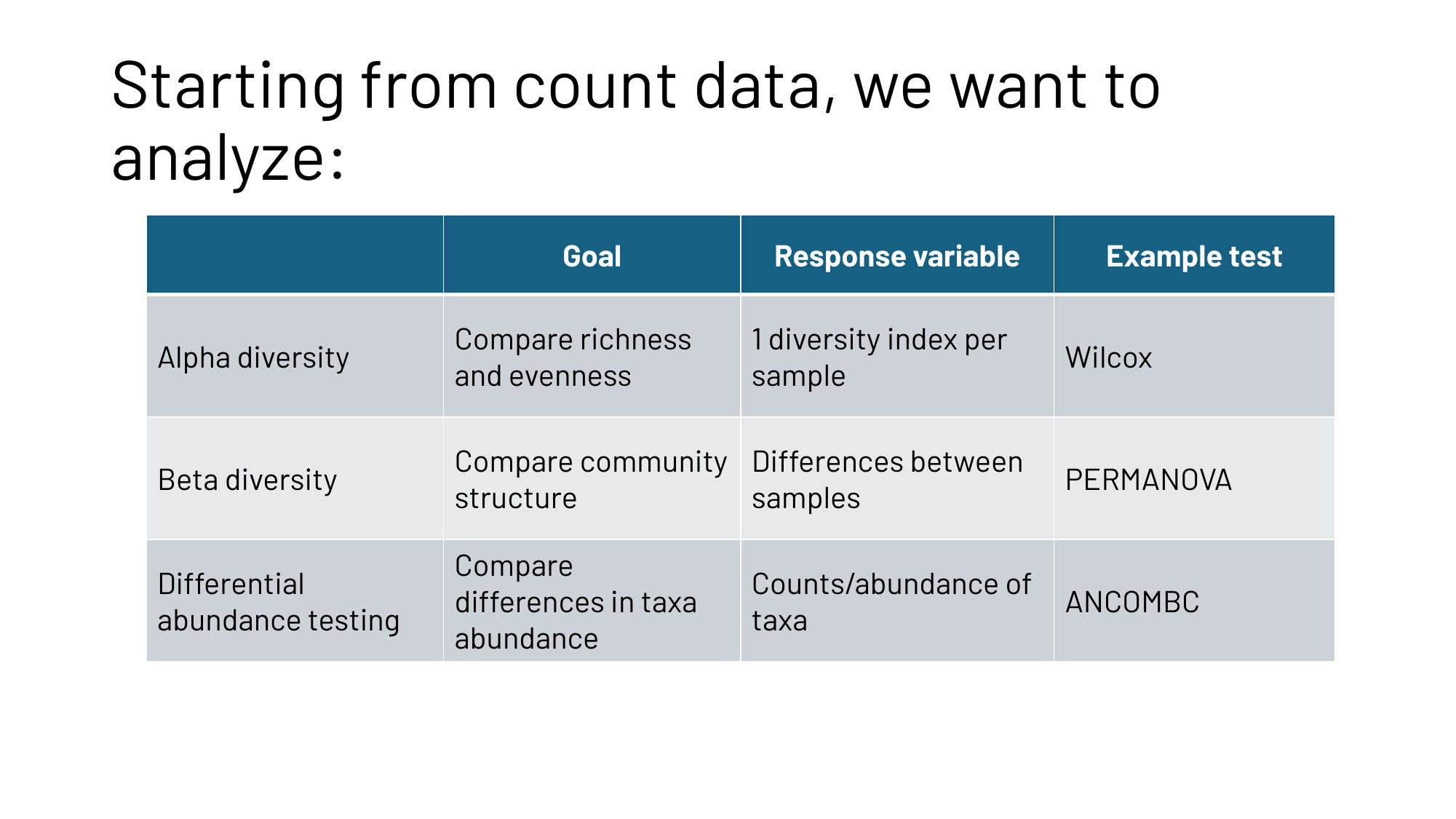

# Starting from count data, we want to analyze:
|  | Goal | Response variable | Example test |
| --- | --- | --- | --- |
| Alpha diversity | Compare richness and evenness | 1 diversity index per sample | Wilcox |
| Beta diversity | Compare community structure | Differences between samples | PERMANOVA |
| Differential abundance testing | Compare differences in taxa abundance | Counts/abundance of taxa | ANCOMBC |